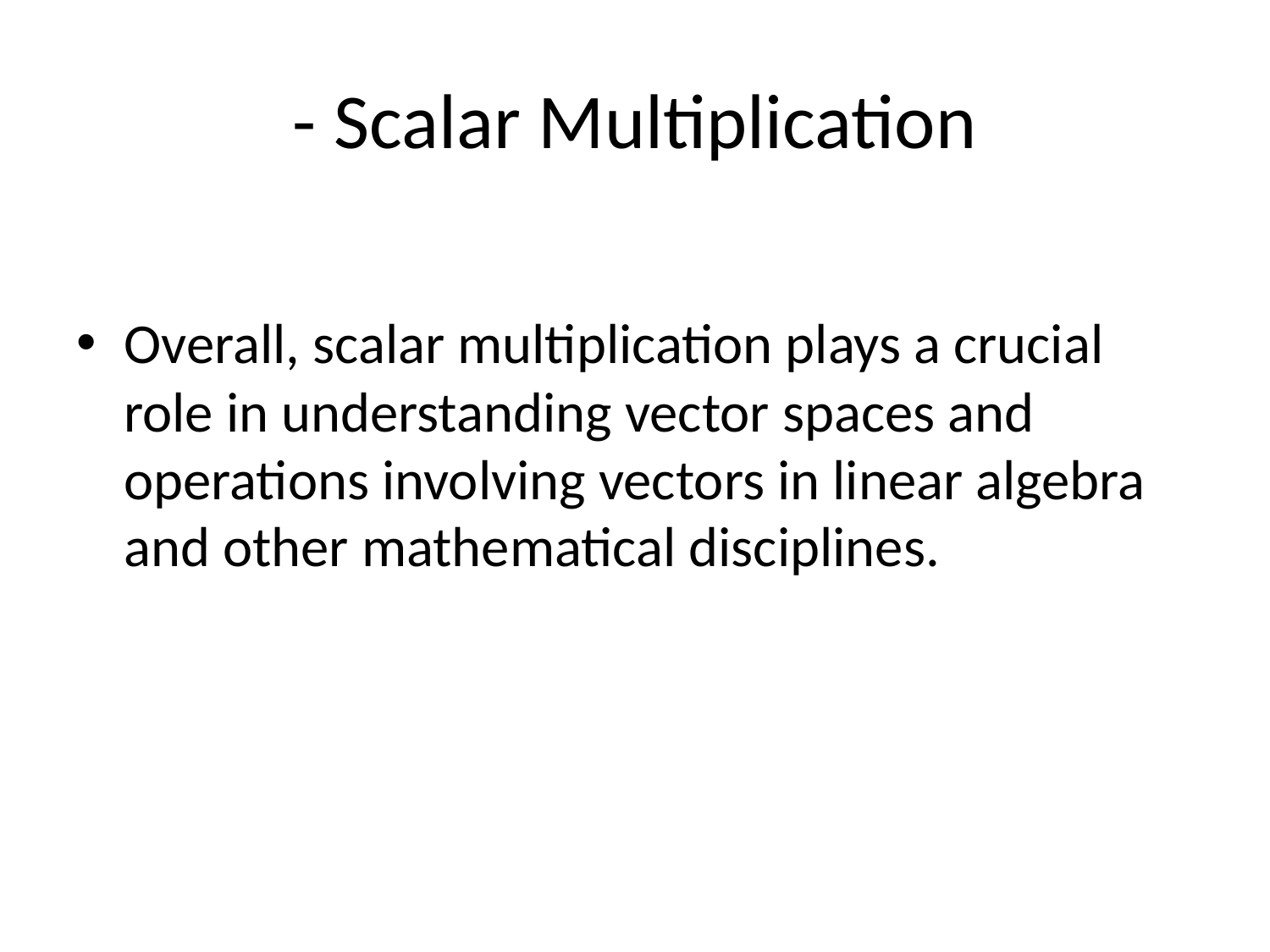

# - Scalar Multiplication

Overall, scalar multiplication plays a crucial role in understanding vector spaces and operations involving vectors in linear algebra and other mathematical disciplines.